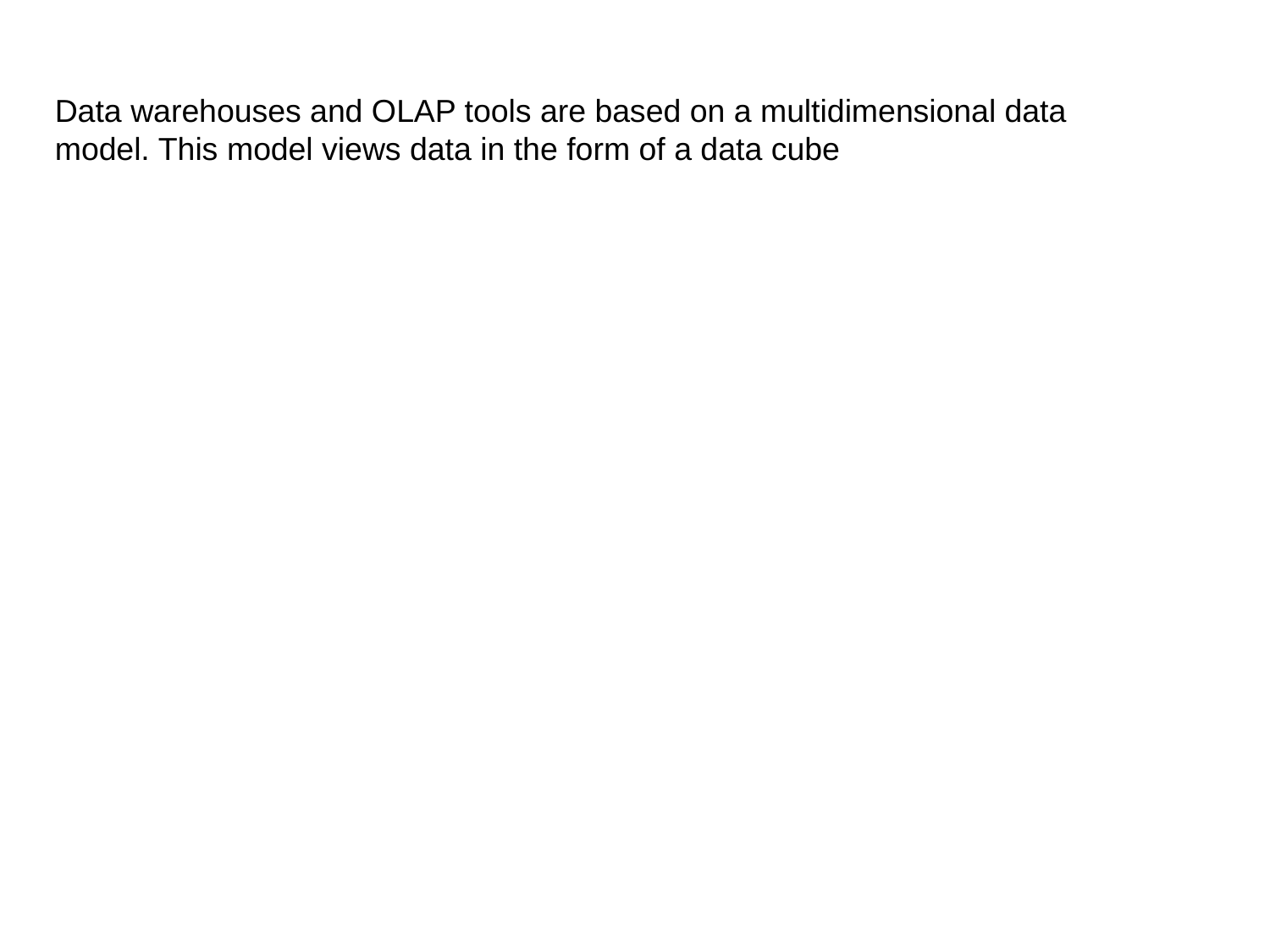

Data warehouses and OLAP tools are based on a multidimensional data model. This model views data in the form of a data cube